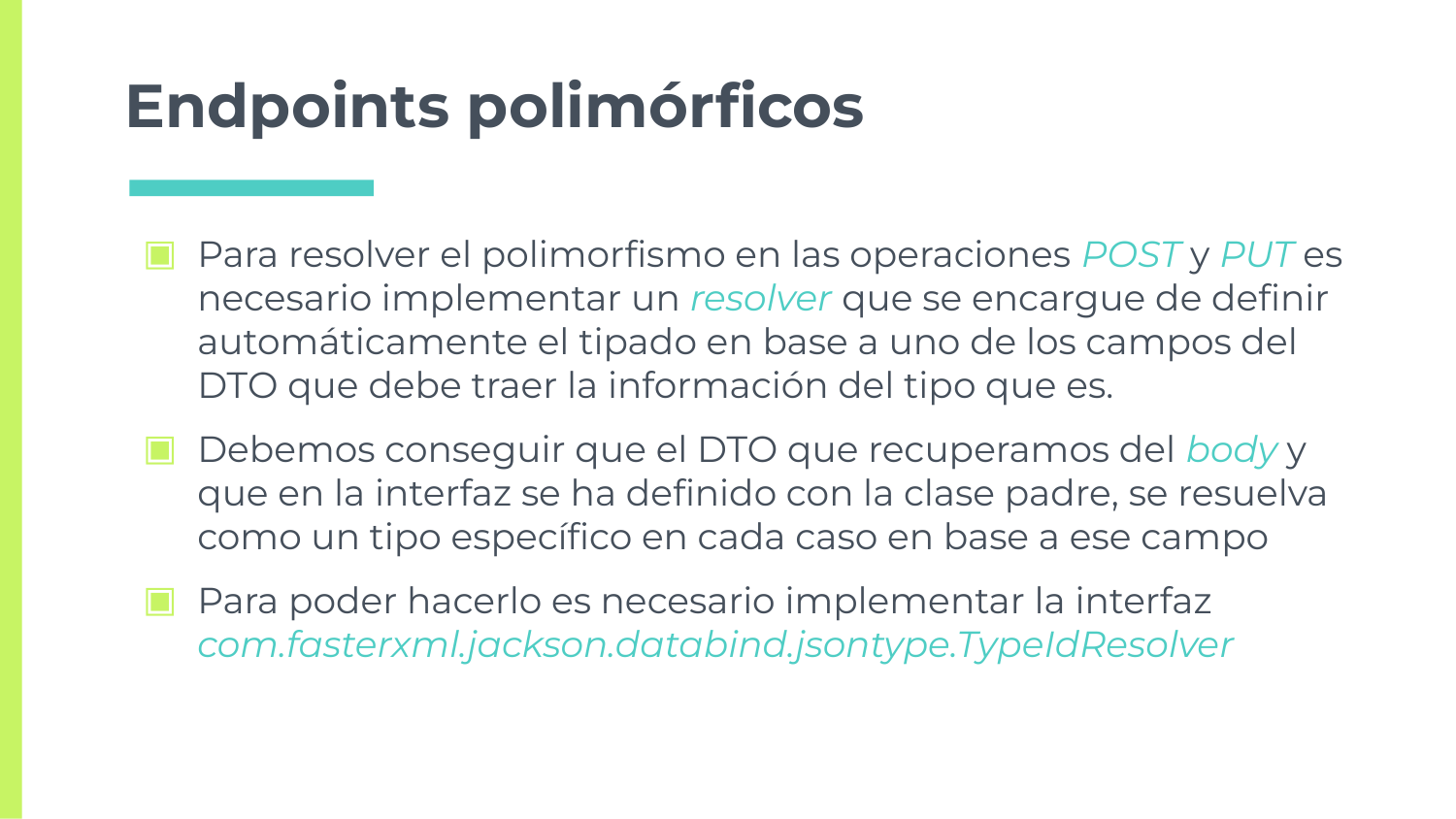

# Endpoints polimórficos
Para resolver el polimorfismo en las operaciones POST y PUT es necesario implementar un resolver que se encargue de definir automáticamente el tipado en base a uno de los campos del DTO que debe traer la información del tipo que es.
Debemos conseguir que el DTO que recuperamos del body y que en la interfaz se ha definido con la clase padre, se resuelva como un tipo específico en cada caso en base a ese campo
Para poder hacerlo es necesario implementar la interfaz com.fasterxml.jackson.databind.jsontype.TypeIdResolver